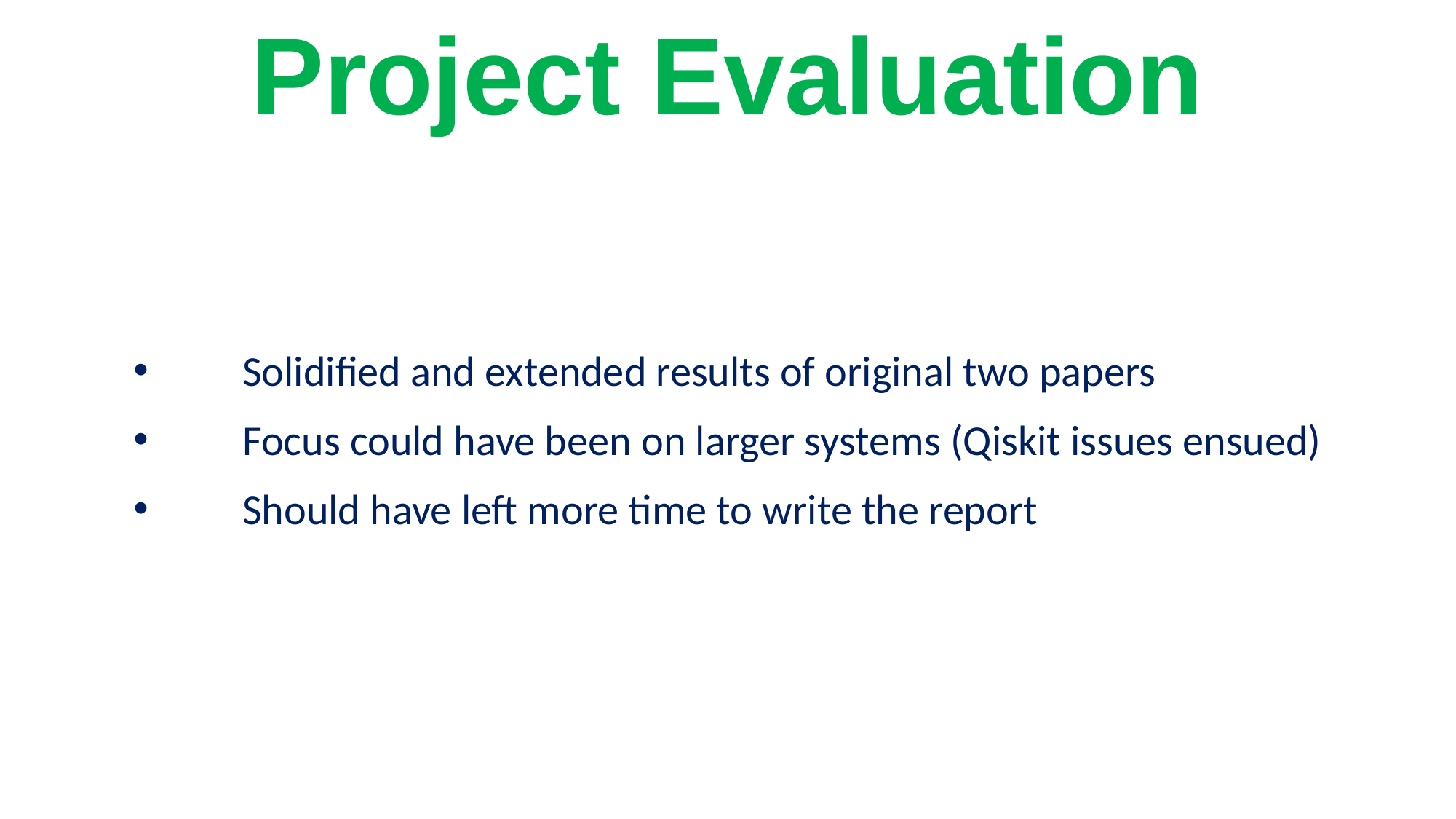

Project Evaluation
Solidified and extended results of original two papers
Focus could have been on larger systems (Qiskit issues ensued)
Should have left more time to write the report